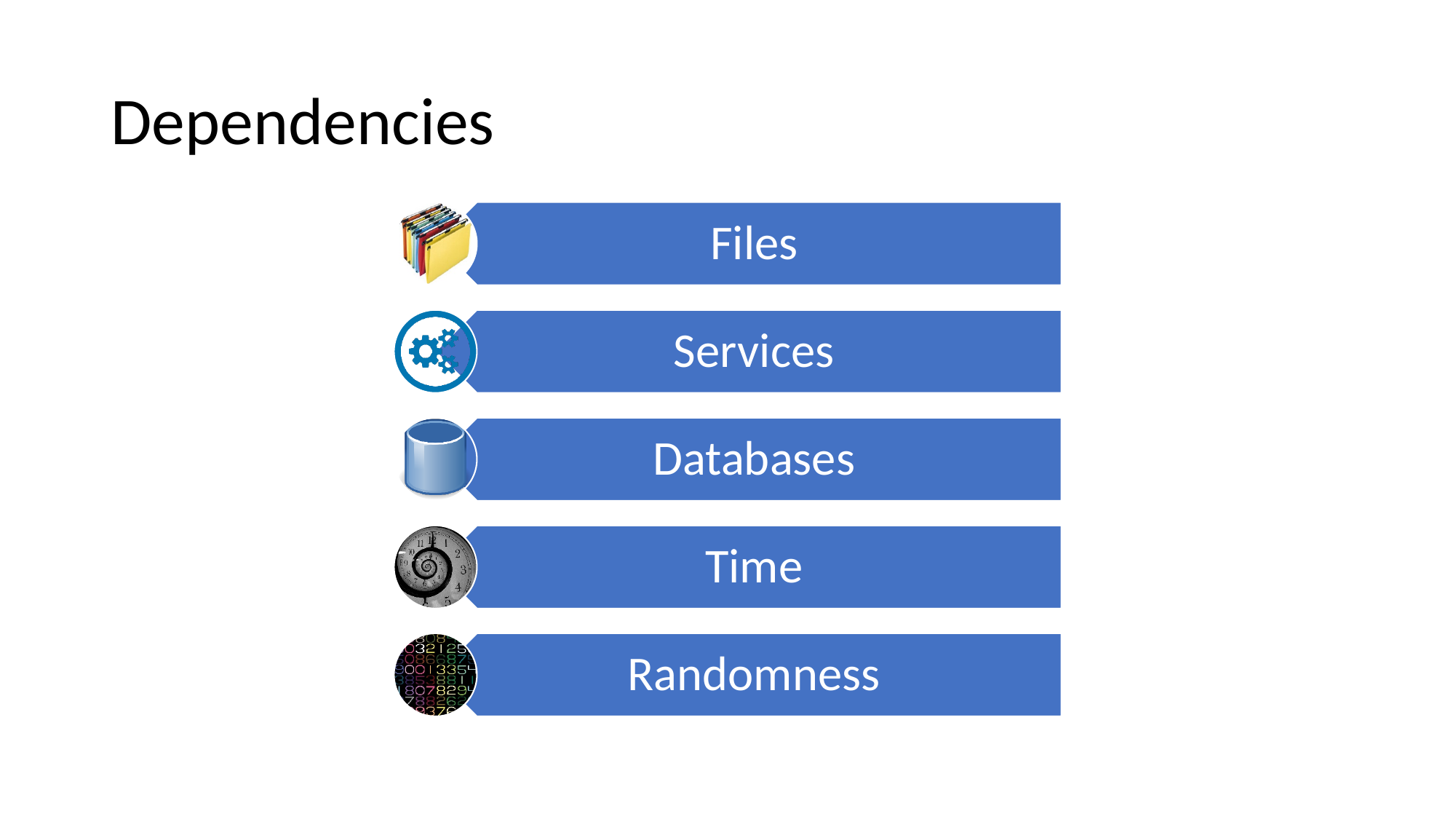

# Dependencies
Files
Services
Databases
Time
Randomness